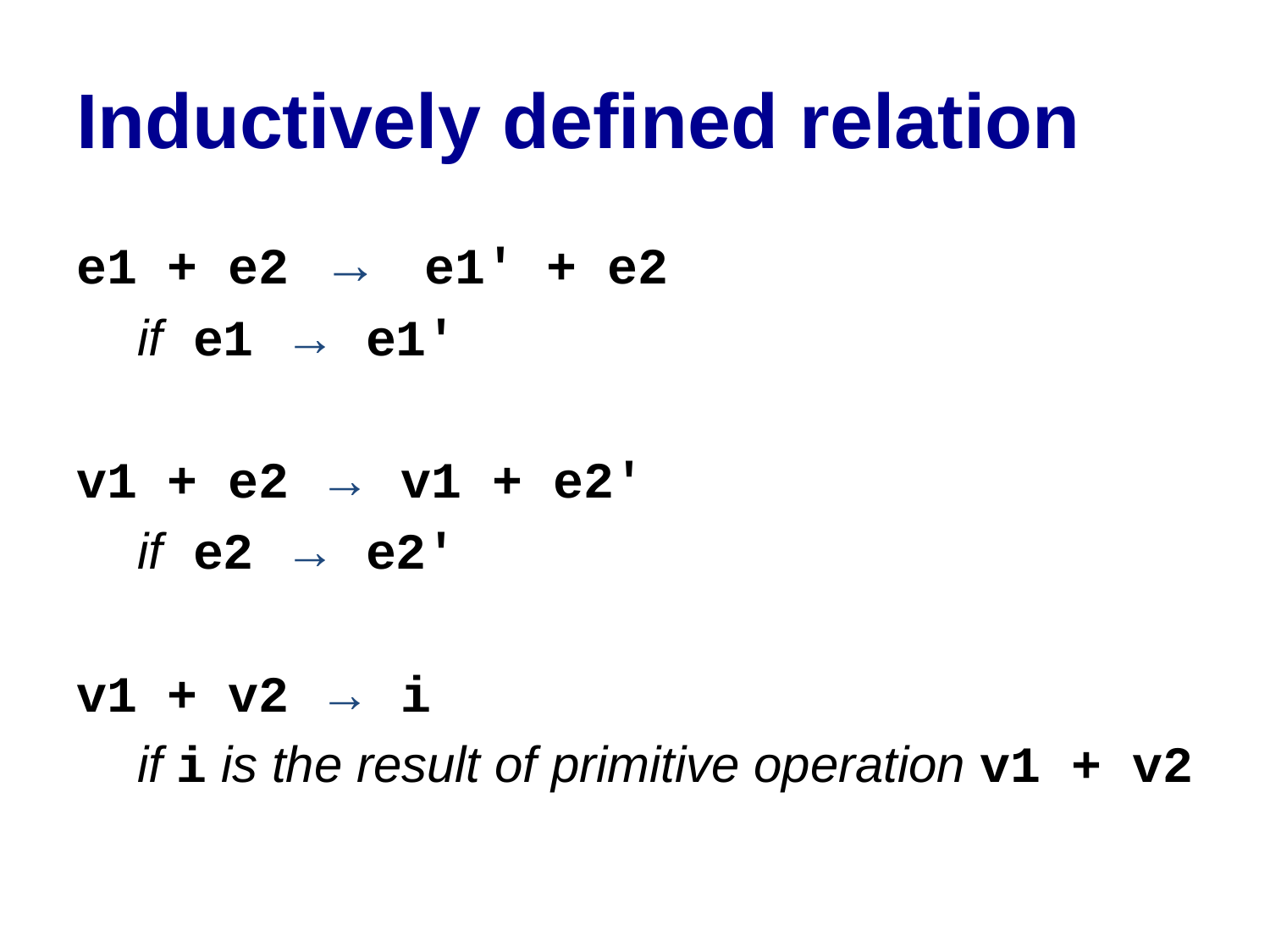

# Inductively defined relation
e1 + e2 →  e1' + e2
  if e1 → e1'

v1 + e2 → v1 + e2'
  if e2 → e2'

v1 + v2 → i
  if i is the result of primitive operation v1 + v2